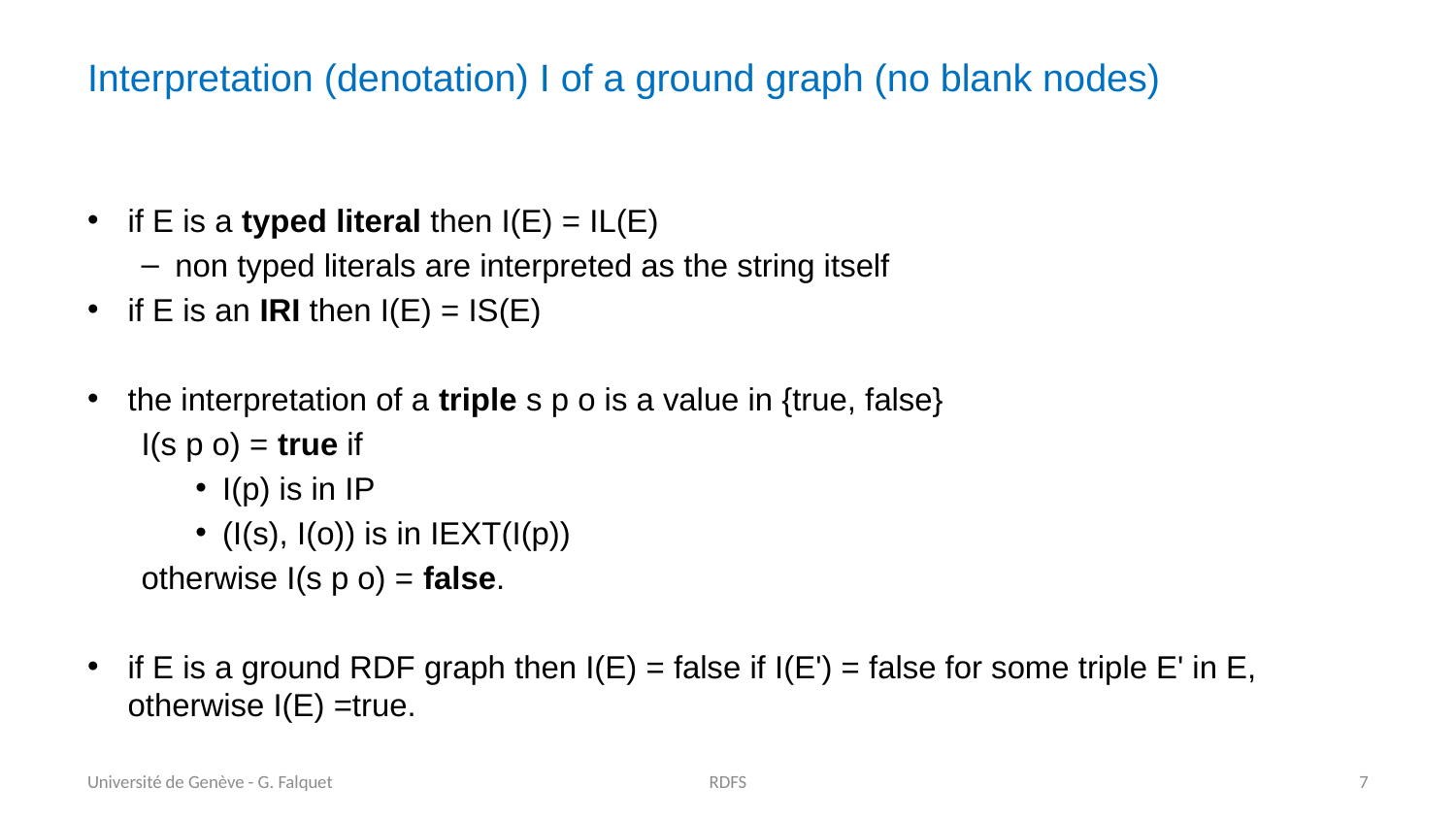

# Interpretation (denotation) I of a ground graph (no blank nodes)

if E is a typed literal then I(E) = IL(E)
non typed literals are interpreted as the string itself
if E is an IRI then I(E) = IS(E)

the interpretation of a triple s p o is a value in {true, false}
I(s p o) = true if
I(p) is in IP
(I(s), I(o)) is in IEXT(I(p))
otherwise I(s p o) = false.

if E is a ground RDF graph then I(E) = false if I(E') = false for some triple E' in E, otherwise I(E) =true.

Université de Genève - G. Falquet
RDFS
7